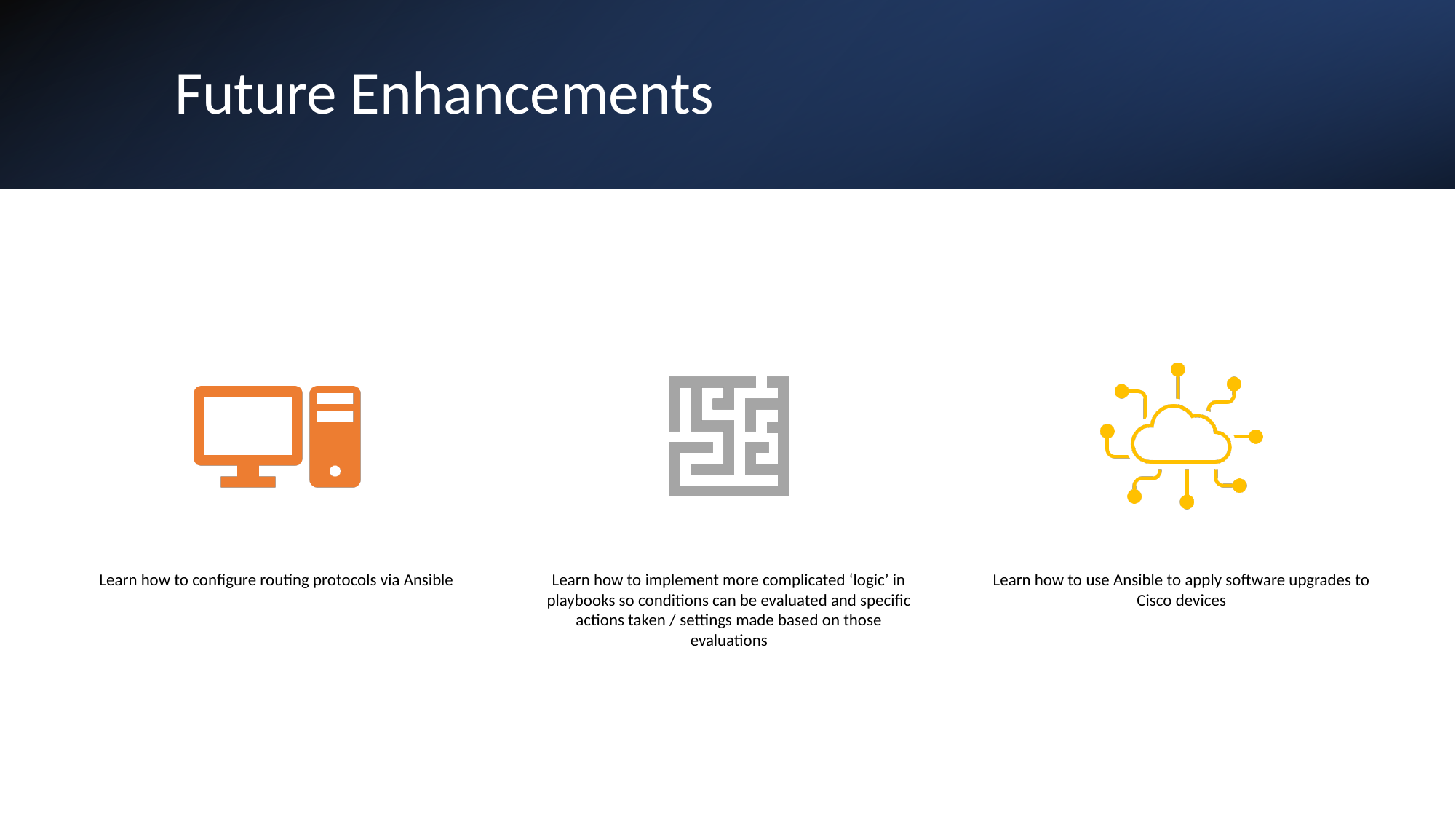

# Future Enhancements
Learn how to configure routing protocols via Ansible
Learn how to implement more complicated ‘logic’ in playbooks so conditions can be evaluated and specific actions taken / settings made based on those evaluations
Learn how to use Ansible to apply software upgrades to Cisco devices